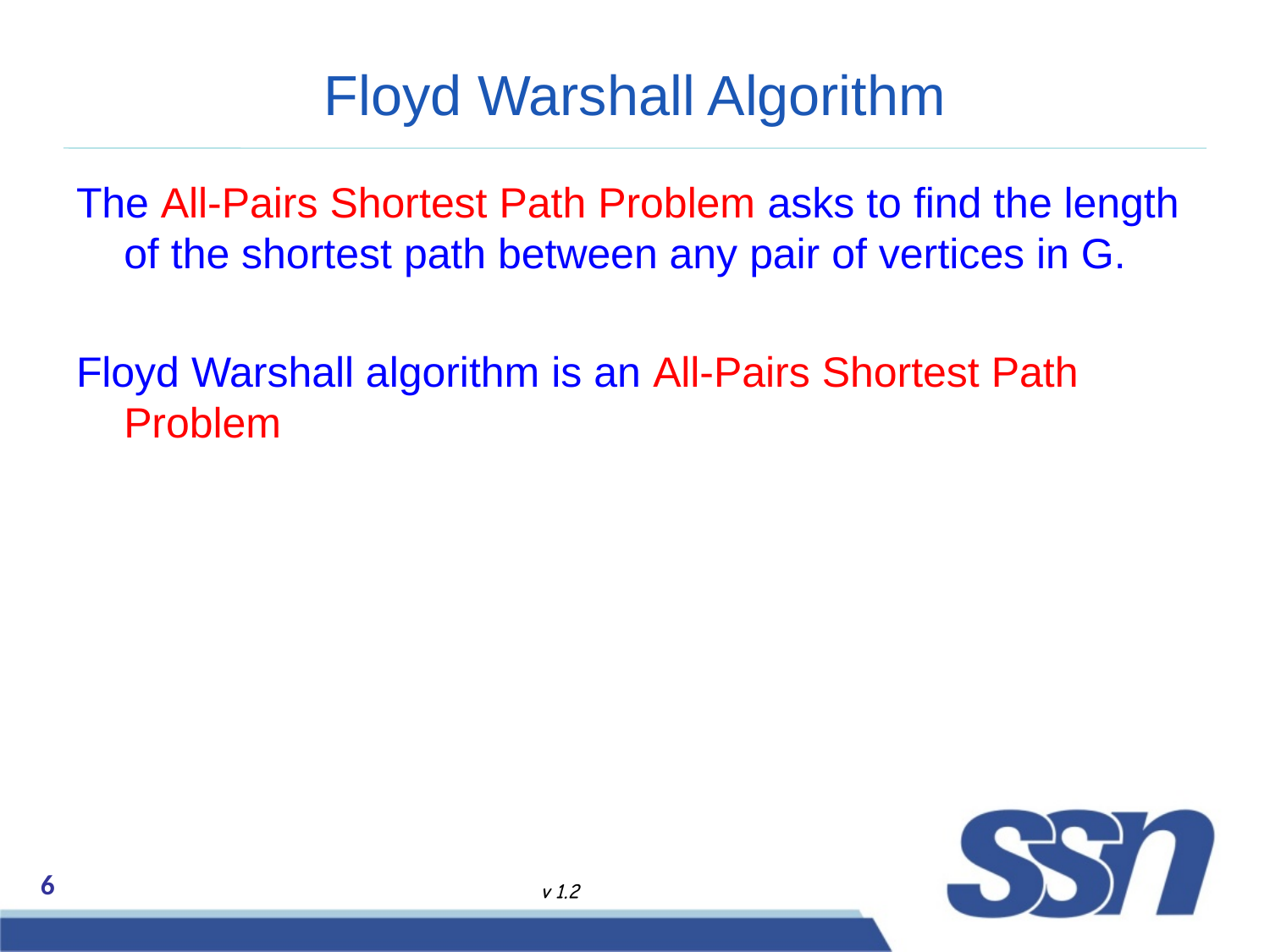

# Floyd Warshall Algorithm
The All-Pairs Shortest Path Problem asks to find the length of the shortest path between any pair of vertices in G.

Floyd Warshall algorithm is an All-Pairs Shortest Path Problem